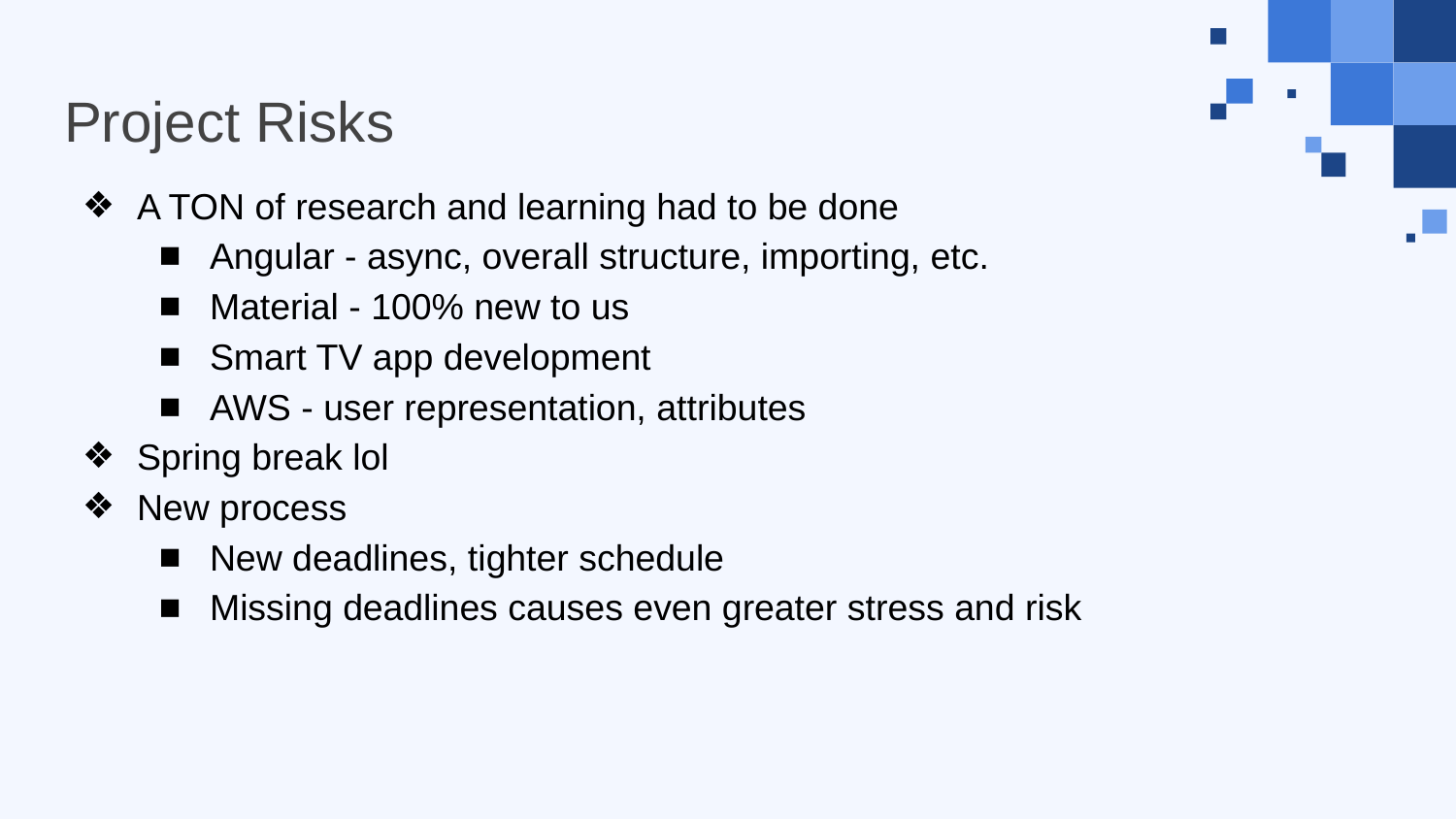

# Project Risks
A TON of research and learning had to be done
Angular - async, overall structure, importing, etc.
Material - 100% new to us
Smart TV app development
AWS - user representation, attributes
Spring break lol
New process
New deadlines, tighter schedule
Missing deadlines causes even greater stress and risk